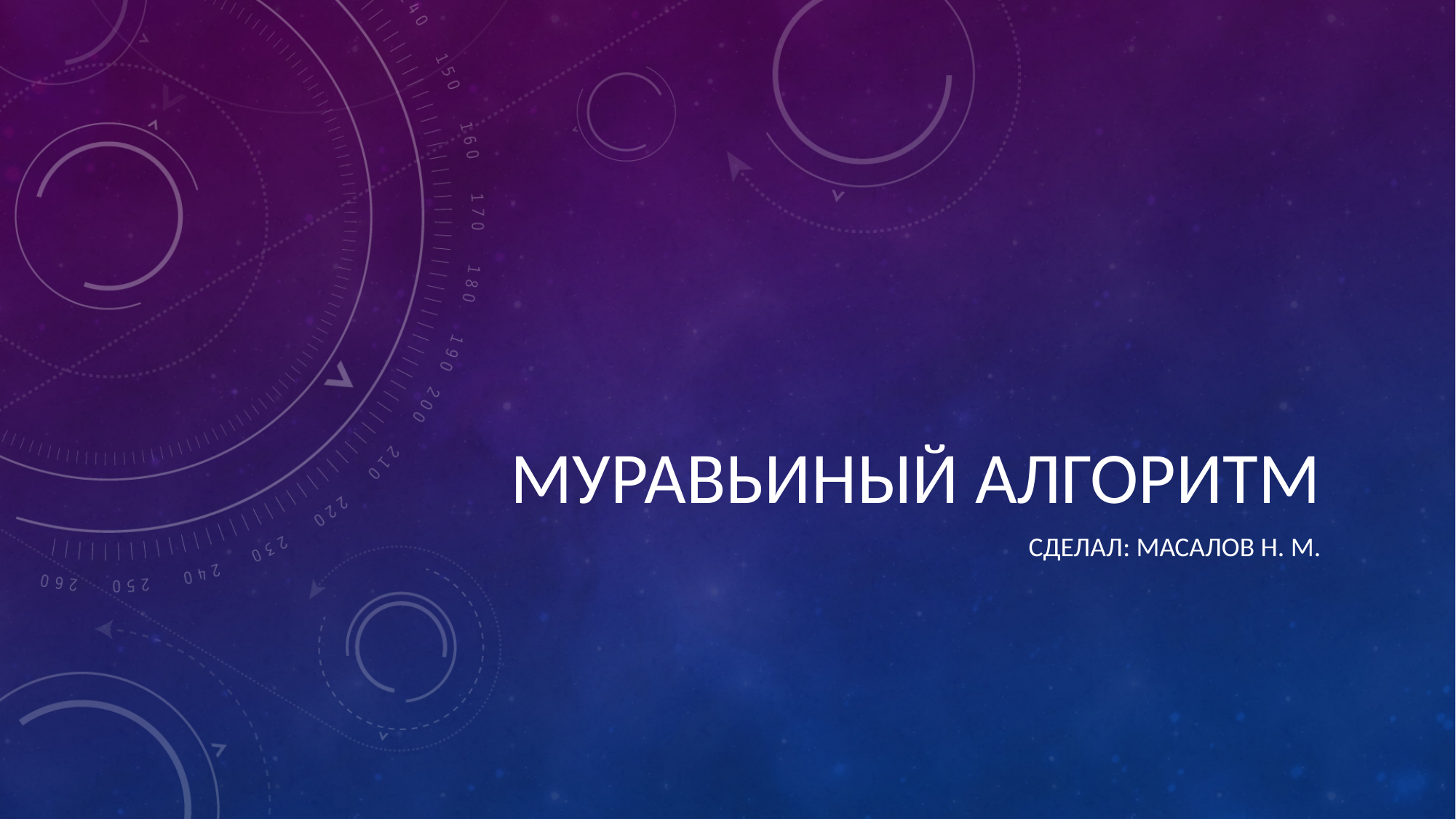

# Муравьиный алгоритм
Сделал: масалов н. м.